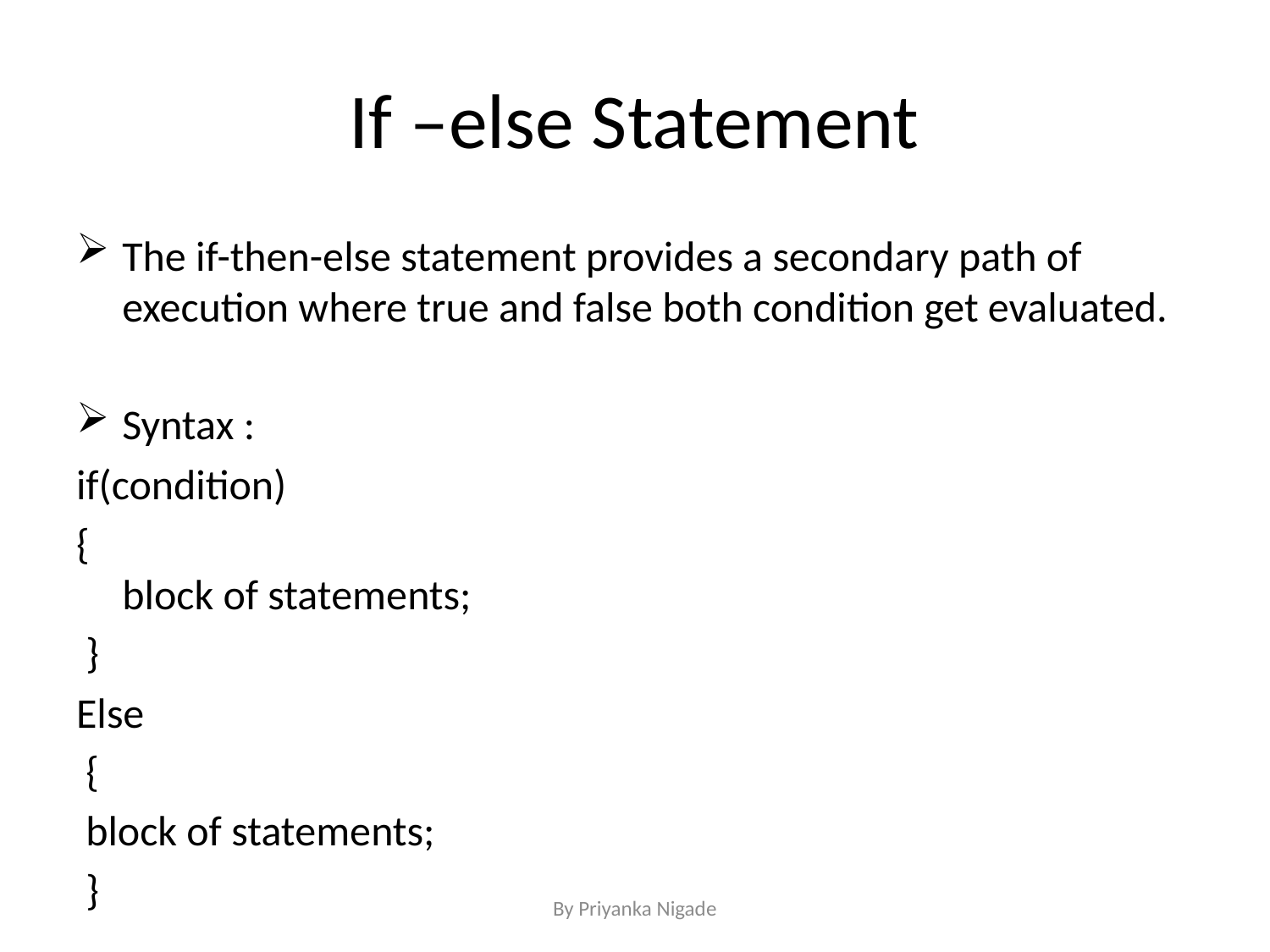

# If –else Statement
The if-then-else statement provides a secondary path of execution where true and false both condition get evaluated.

Syntax :
if(condition)
{
block of statements;
 }
Else
 {
 block of statements;
 }
By Priyanka Nigade